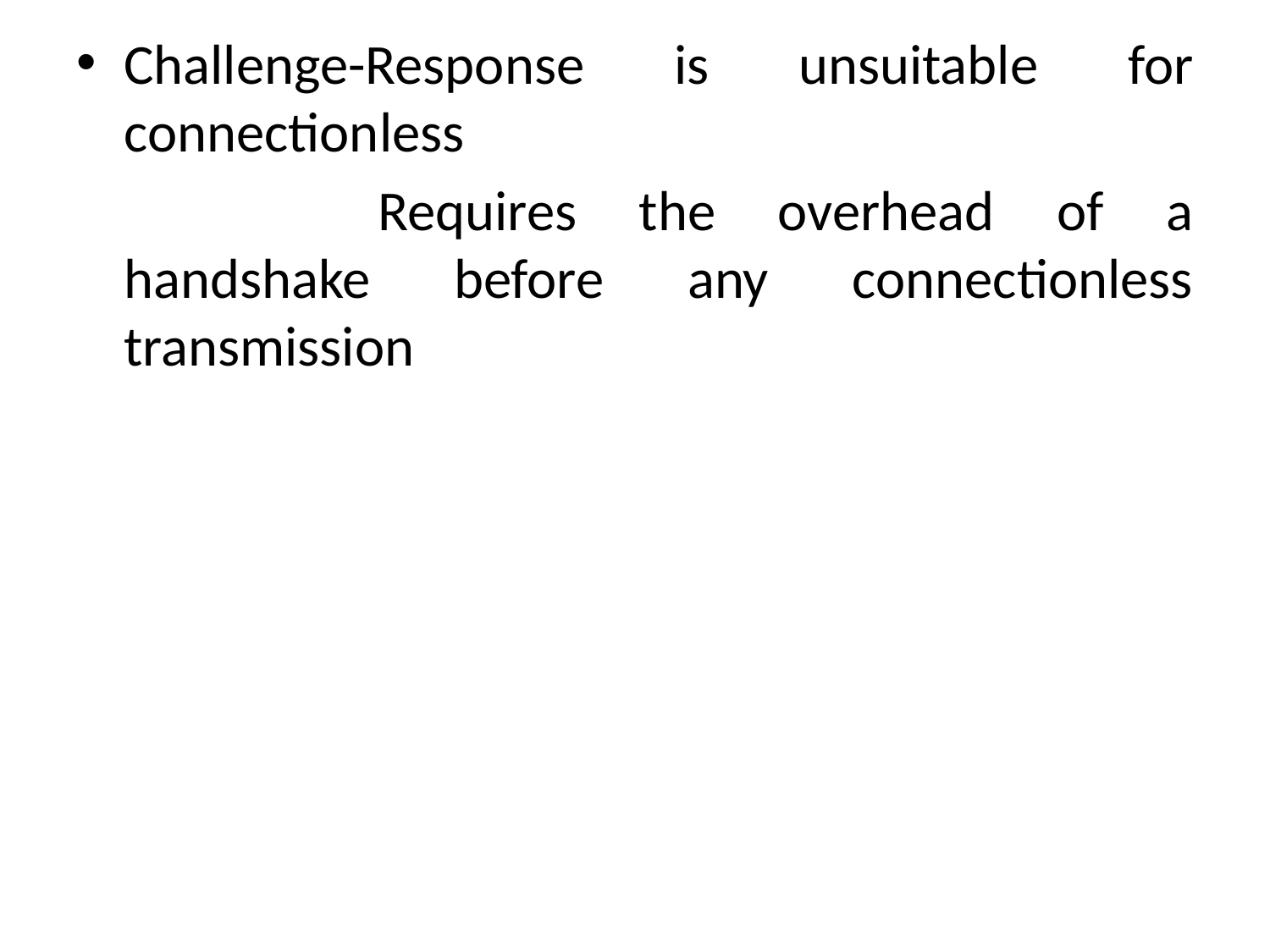

Challenge-Response is unsuitable for connectionless
			Requires the overhead of a handshake before any connectionless transmission